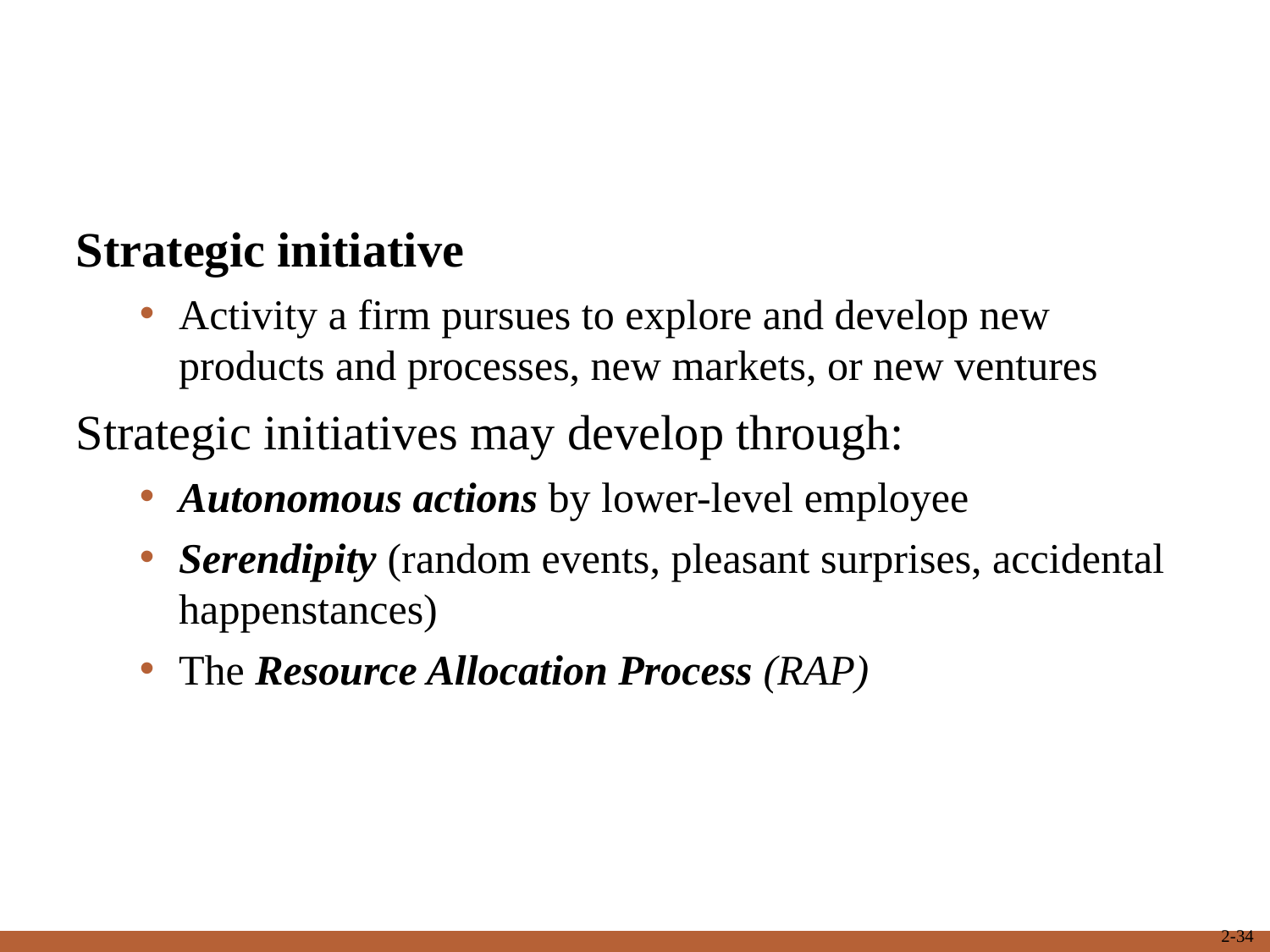

Strategic initiative
Activity a firm pursues to explore and develop new products and processes, new markets, or new ventures
Strategic initiatives may develop through:
Autonomous actions by lower-level employee
Serendipity (random events, pleasant surprises, accidental happenstances)
The Resource Allocation Process (RAP)